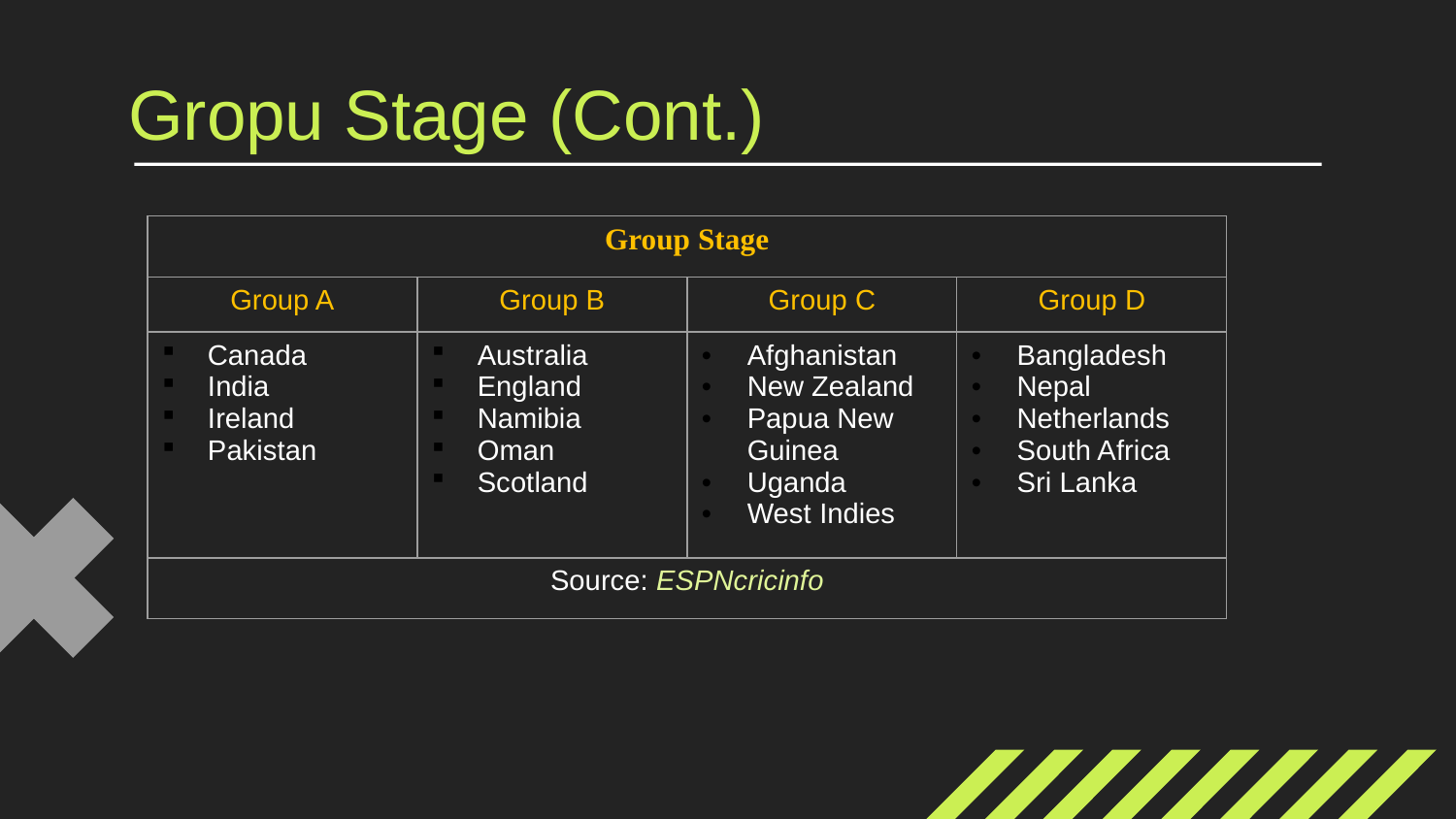

# Gropu Stage (Cont.)
| Group Stage |  |  |  |
| --- | --- | --- | --- |
| Group A | Group B | Group C | Group D |
| Canada India Ireland Pakistan | Australia England Namibia Oman Scotland | Afghanistan New Zealand Papua New Guinea Uganda West Indies | Bangladesh Nepal Netherlands South Africa Sri Lanka |
| Source: ESPNcricinfo |  |  |  |